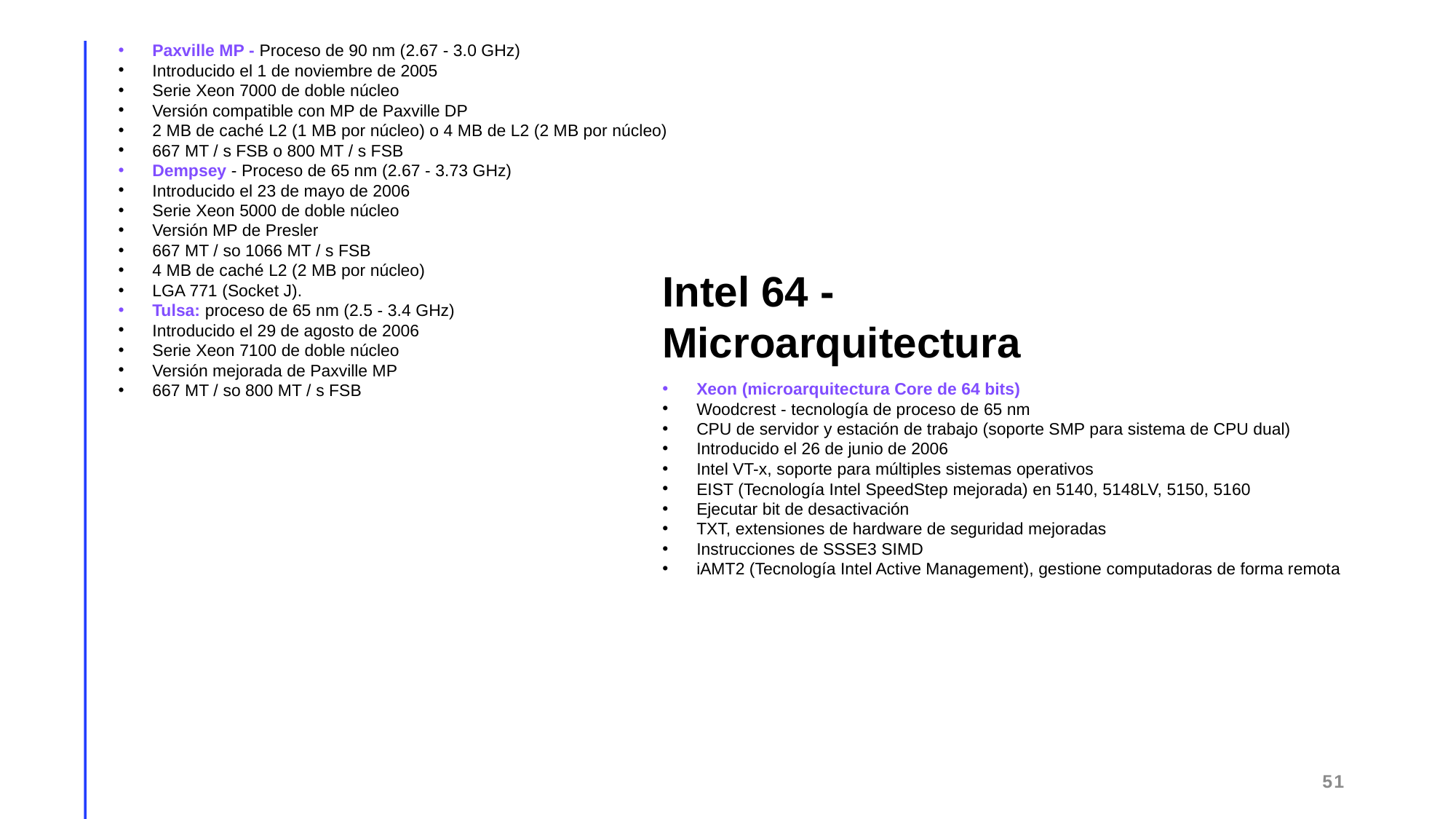

Paxville MP - Proceso de 90 nm (2.67 - 3.0 GHz)
Introducido el 1 de noviembre de 2005
Serie Xeon 7000 de doble núcleo
Versión compatible con MP de Paxville DP
2 MB de caché L2 (1 MB por núcleo) o 4 MB de L2 (2 MB por núcleo)
667 MT / s FSB o 800 MT / s FSB
Dempsey - Proceso de 65 nm (2.67 - 3.73 GHz)
Introducido el 23 de mayo de 2006
Serie Xeon 5000 de doble núcleo
Versión MP de Presler
667 MT / so 1066 MT / s FSB
4 MB de caché L2 (2 MB por núcleo)
LGA 771 (Socket J).
Tulsa: proceso de 65 nm (2.5 - 3.4 GHz)
Introducido el 29 de agosto de 2006
Serie Xeon 7100 de doble núcleo
Versión mejorada de Paxville MP
667 MT / so 800 MT / s FSB
Intel 64 - Microarquitectura
Xeon (microarquitectura Core de 64 bits)
Woodcrest - tecnología de proceso de 65 nm
CPU de servidor y estación de trabajo (soporte SMP para sistema de CPU dual)
Introducido el 26 de junio de 2006
Intel VT-x, soporte para múltiples sistemas operativos
EIST (Tecnología Intel SpeedStep mejorada) en 5140, 5148LV, 5150, 5160
Ejecutar bit de desactivación
TXT, extensiones de hardware de seguridad mejoradas
Instrucciones de SSSE3 SIMD
iAMT2 (Tecnología Intel Active Management), gestione computadoras de forma remota
51